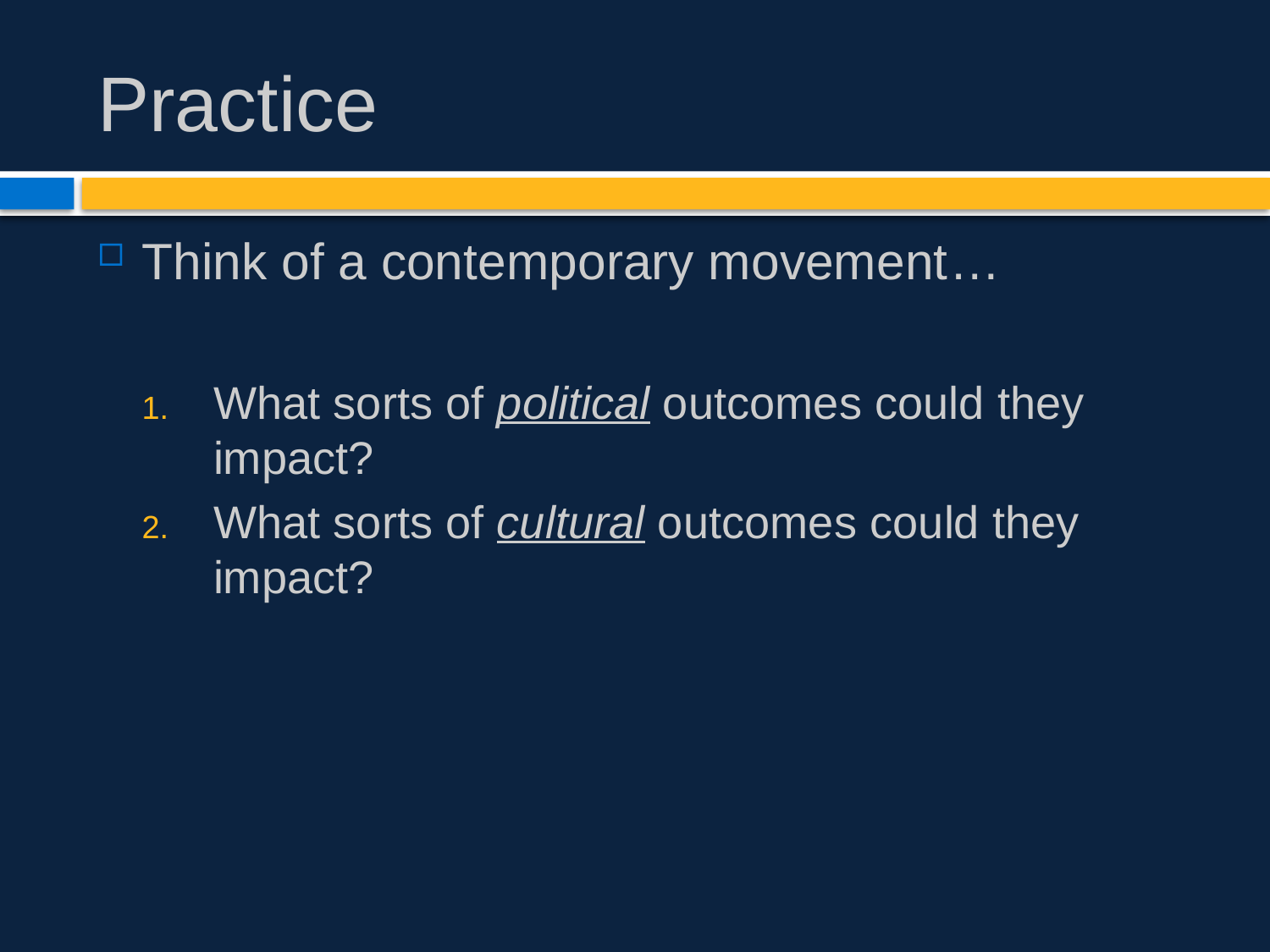

# Practice
Think of a contemporary movement…

What sorts of political outcomes could they impact?
What sorts of cultural outcomes could they impact?